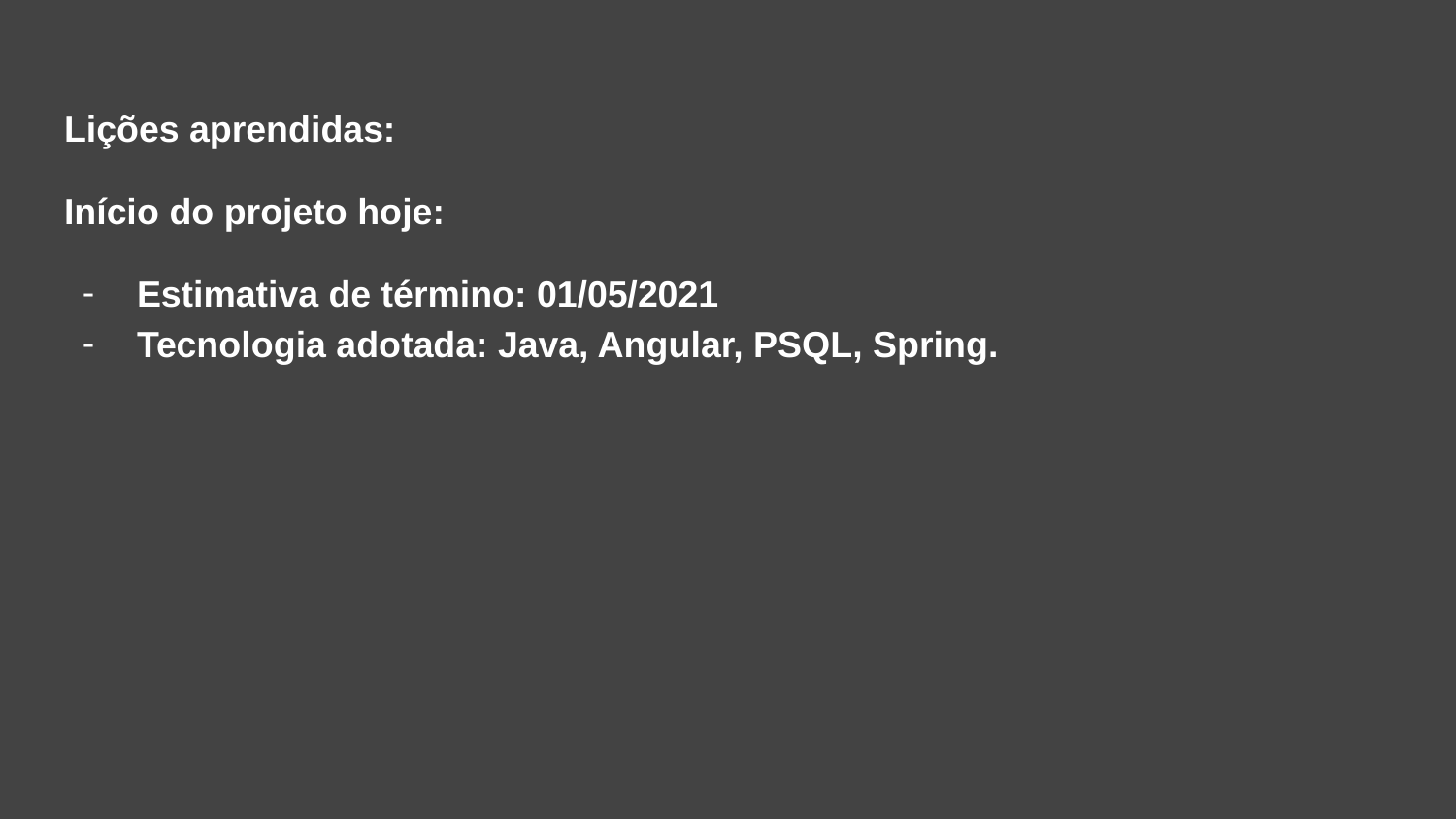

Lições aprendidas:
Início do projeto hoje:
Estimativa de término: 01/05/2021
Tecnologia adotada: Java, Angular, PSQL, Spring.